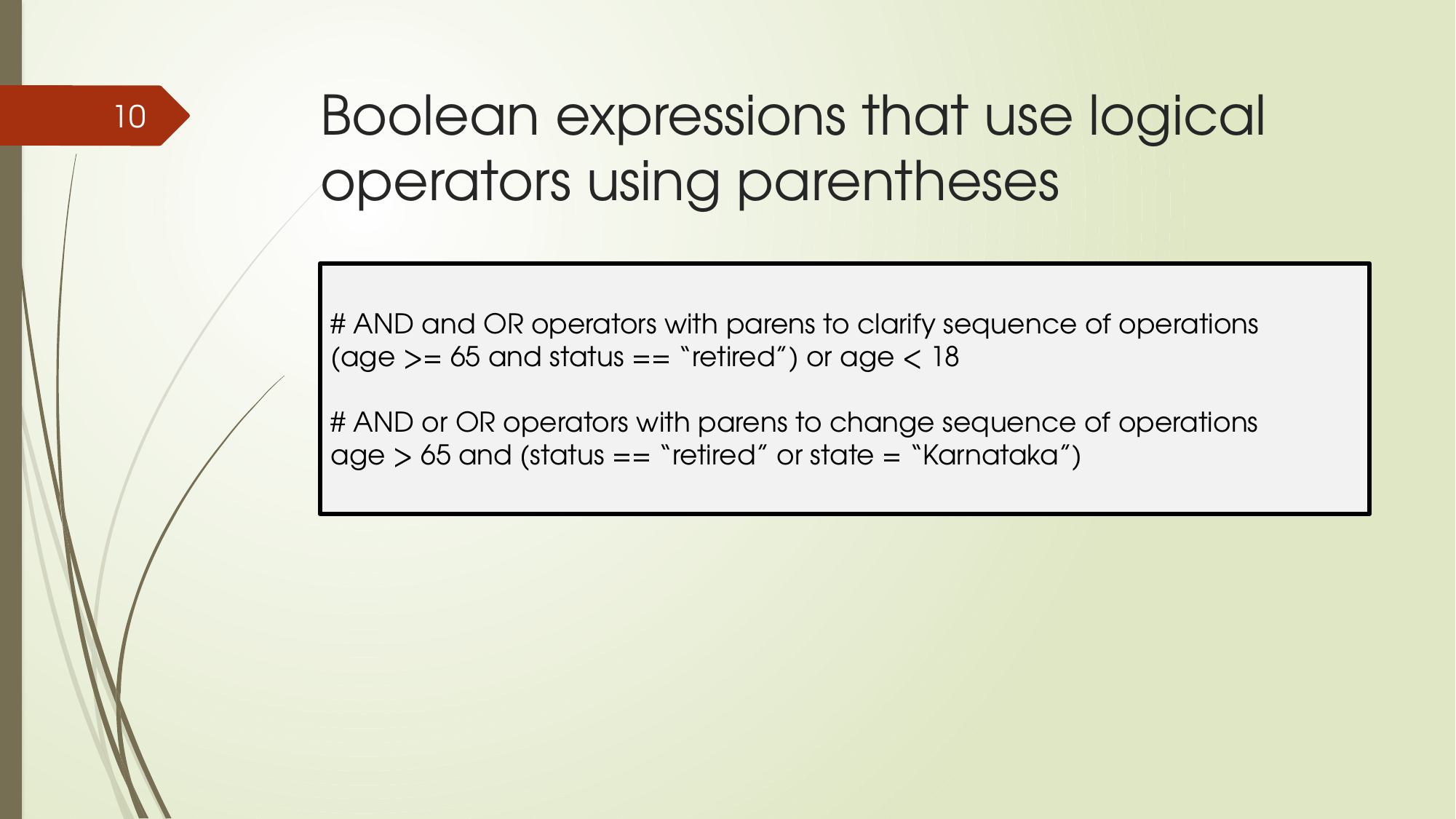

# Boolean expressions that use logical operators using parentheses
10

# AND and OR operators with parens to clarify sequence of operations
(age >= 65 and status == “retired”) or age < 18

# AND or OR operators with parens to change sequence of operations
age > 65 and (status == “retired” or state = “Karnataka”)